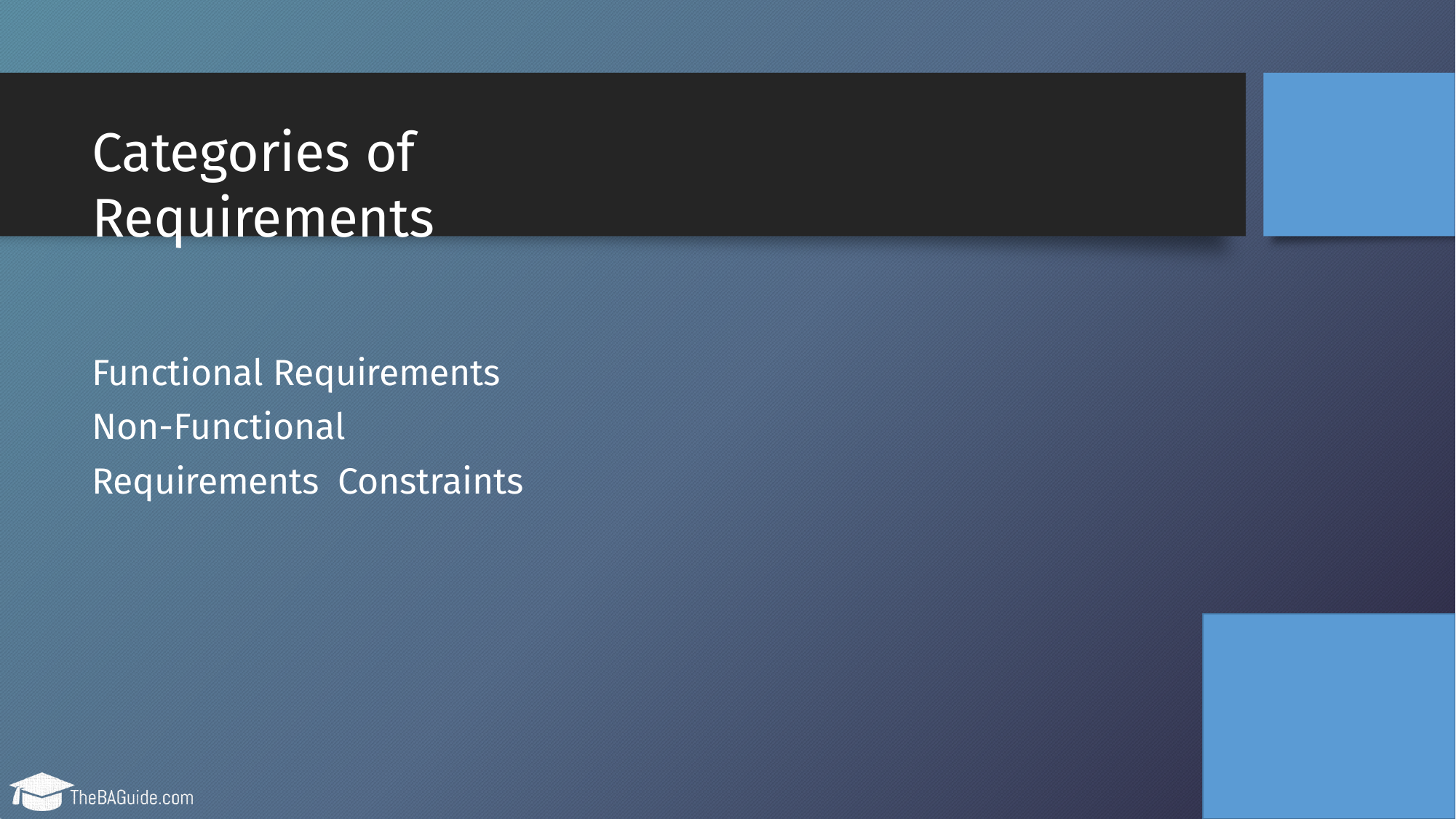

# Categories of Requirements
Functional Requirements
Non-Functional Requirements  Constraints